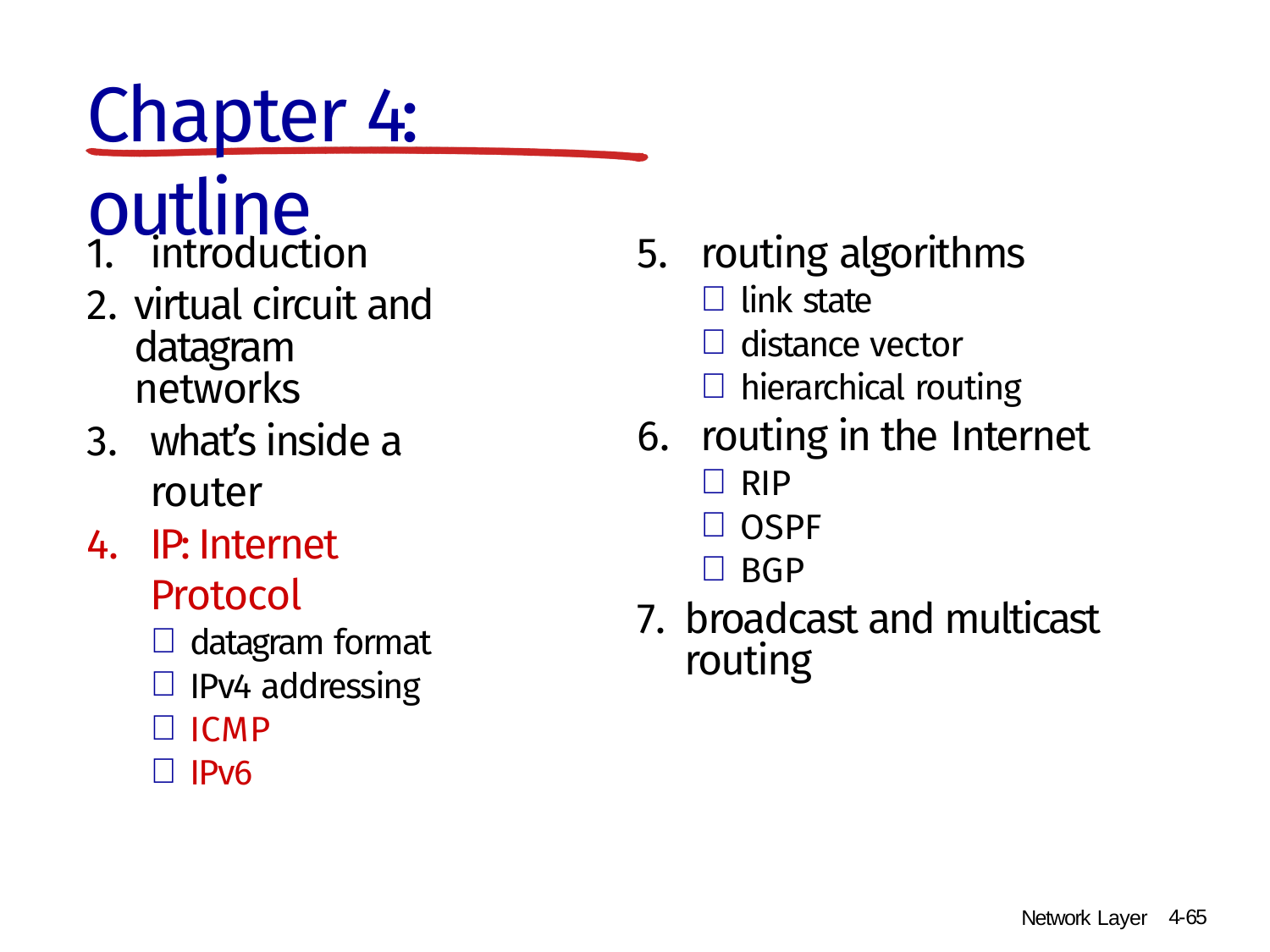

# Chapter 4: outline
introduction
virtual circuit and  datagram networks
what’s inside a router
IP: Internet Protocol
datagram format
IPv4 addressing
ICMP
IPv6
routing algorithms
link state
distance vector
hierarchical routing
routing in the Internet
RIP
OSPF
BGP
broadcast and multicast  routing
4-65
Network Layer